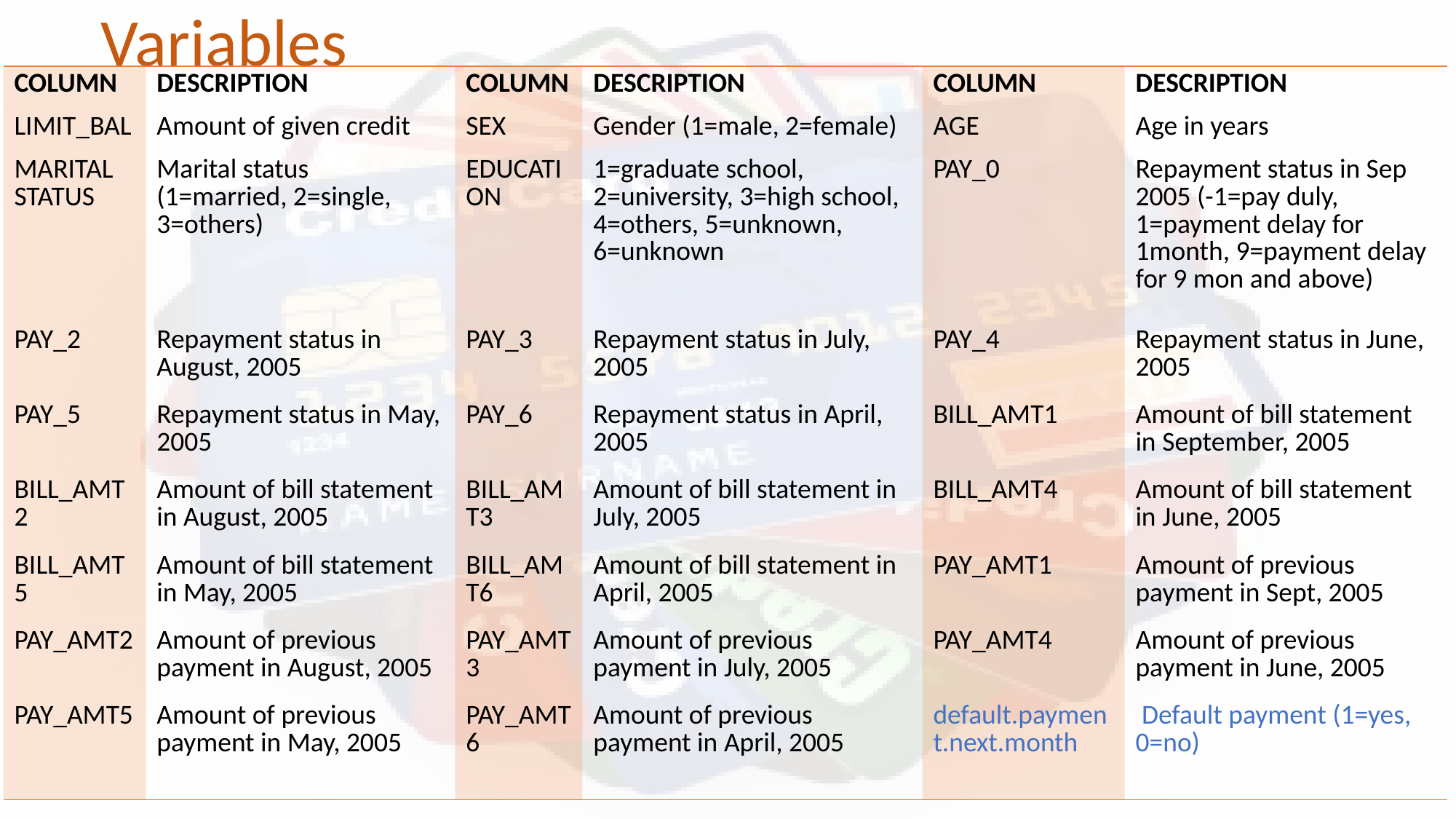

# Variables
| COLUMN | DESCRIPTION | COLUMN | DESCRIPTION | COLUMN | DESCRIPTION |
| --- | --- | --- | --- | --- | --- |
| LIMIT\_BAL | Amount of given credit | SEX | Gender (1=male, 2=female) | AGE | Age in years |
| MARITAL STATUS | Marital status (1=married, 2=single, 3=others) | EDUCATION | 1=graduate school, 2=university, 3=high school, 4=others, 5=unknown, 6=unknown | PAY\_0 | Repayment status in Sep 2005 (-1=pay duly, 1=payment delay for 1month, 9=payment delay for 9 mon and above) |
| PAY\_2 | Repayment status in August, 2005 | PAY\_3 | Repayment status in July, 2005 | PAY\_4 | Repayment status in June, 2005 |
| PAY\_5 | Repayment status in May, 2005 | PAY\_6 | Repayment status in April, 2005 | BILL\_AMT1 | Amount of bill statement in September, 2005 |
| BILL\_AMT2 | Amount of bill statement in August, 2005 | BILL\_AMT3 | Amount of bill statement in July, 2005 | BILL\_AMT4 | Amount of bill statement in June, 2005 |
| BILL\_AMT5 | Amount of bill statement in May, 2005 | BILL\_AMT6 | Amount of bill statement in April, 2005 | PAY\_AMT1 | Amount of previous payment in Sept, 2005 |
| PAY\_AMT2 | Amount of previous payment in August, 2005 | PAY\_AMT3 | Amount of previous payment in July, 2005 | PAY\_AMT4 | Amount of previous payment in June, 2005 |
| PAY\_AMT5 | Amount of previous payment in May, 2005 | PAY\_AMT6 | Amount of previous payment in April, 2005 | default.payment.next.month | Default payment (1=yes, 0=no) |